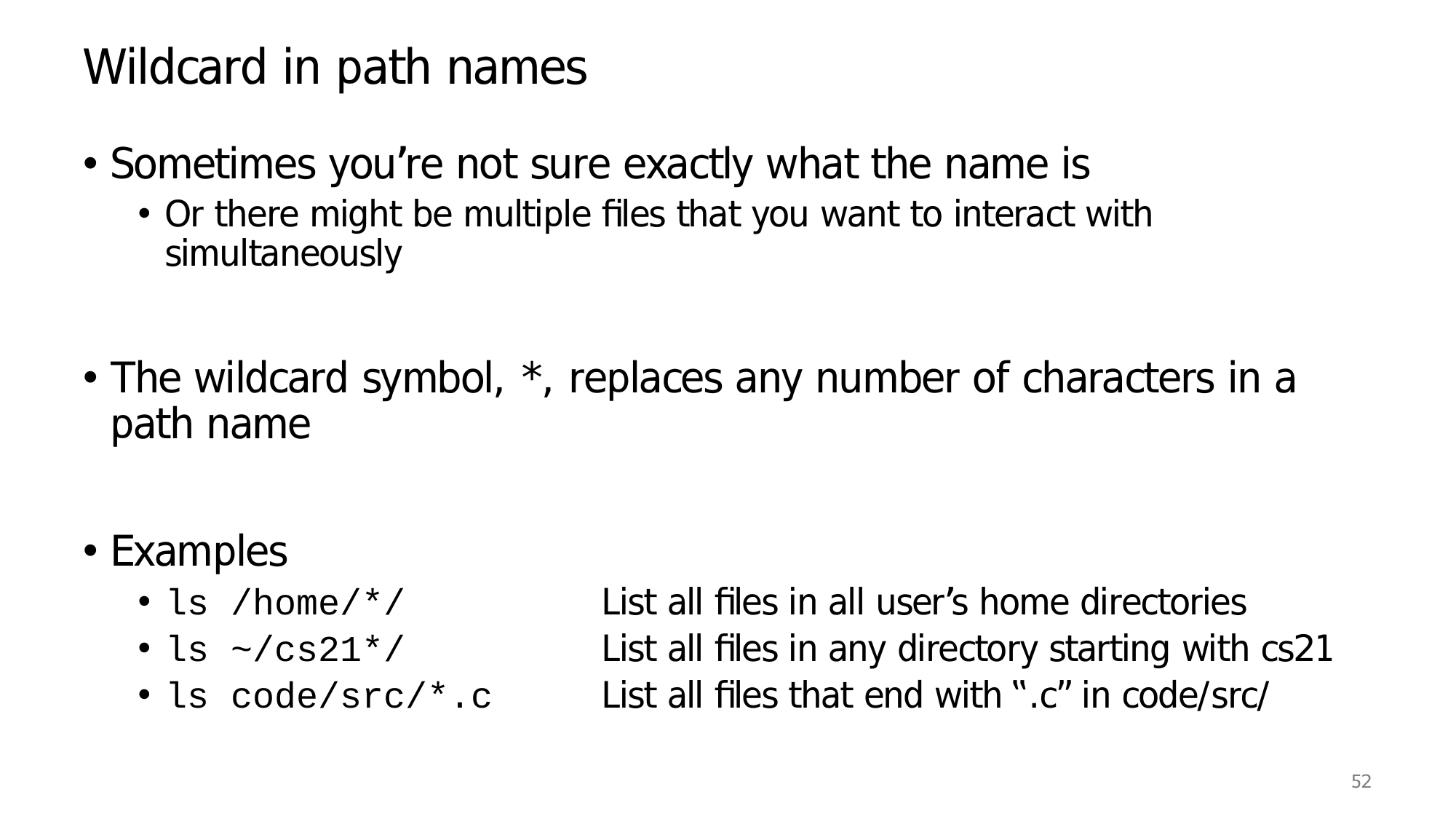

# Wildcard in path names
Sometimes you’re not sure exactly what the name is
Or there might be multiple files that you want to interact with simultaneously

The wildcard symbol, *, replaces any number of characters in a path name

Examples
ls /home/*/		List all files in all user’s home directories
ls ~/cs21*/		List all files in any directory starting with cs21
ls code/src/*.c	List all files that end with “.c” in code/src/
52